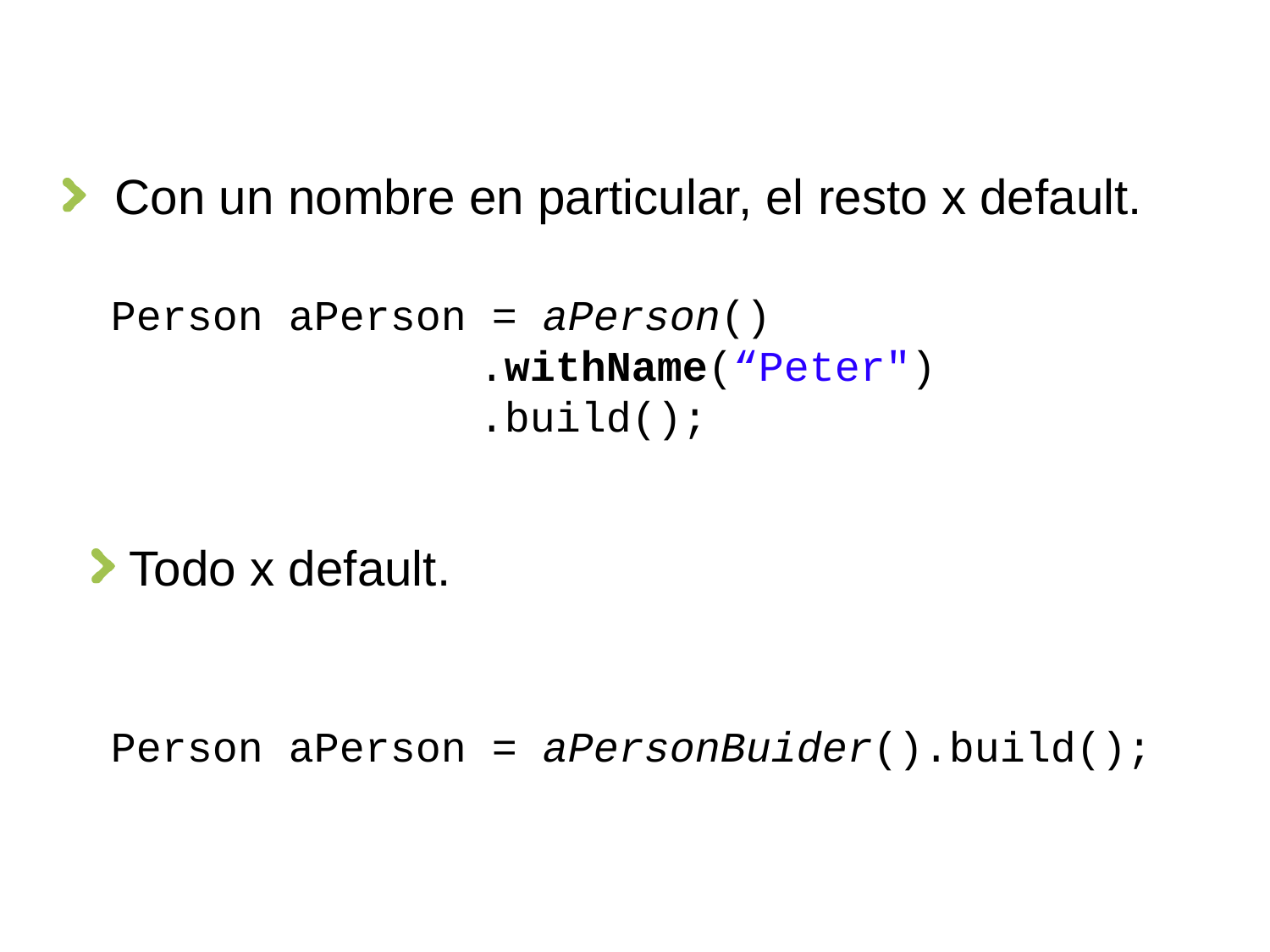

Person aPerson = aPerson()
			  .withName(“Peter")
			  .build();

Person aPerson = aPersonBuider().build();

  Con un nombre en particular, el resto x default.
 Todo x default.